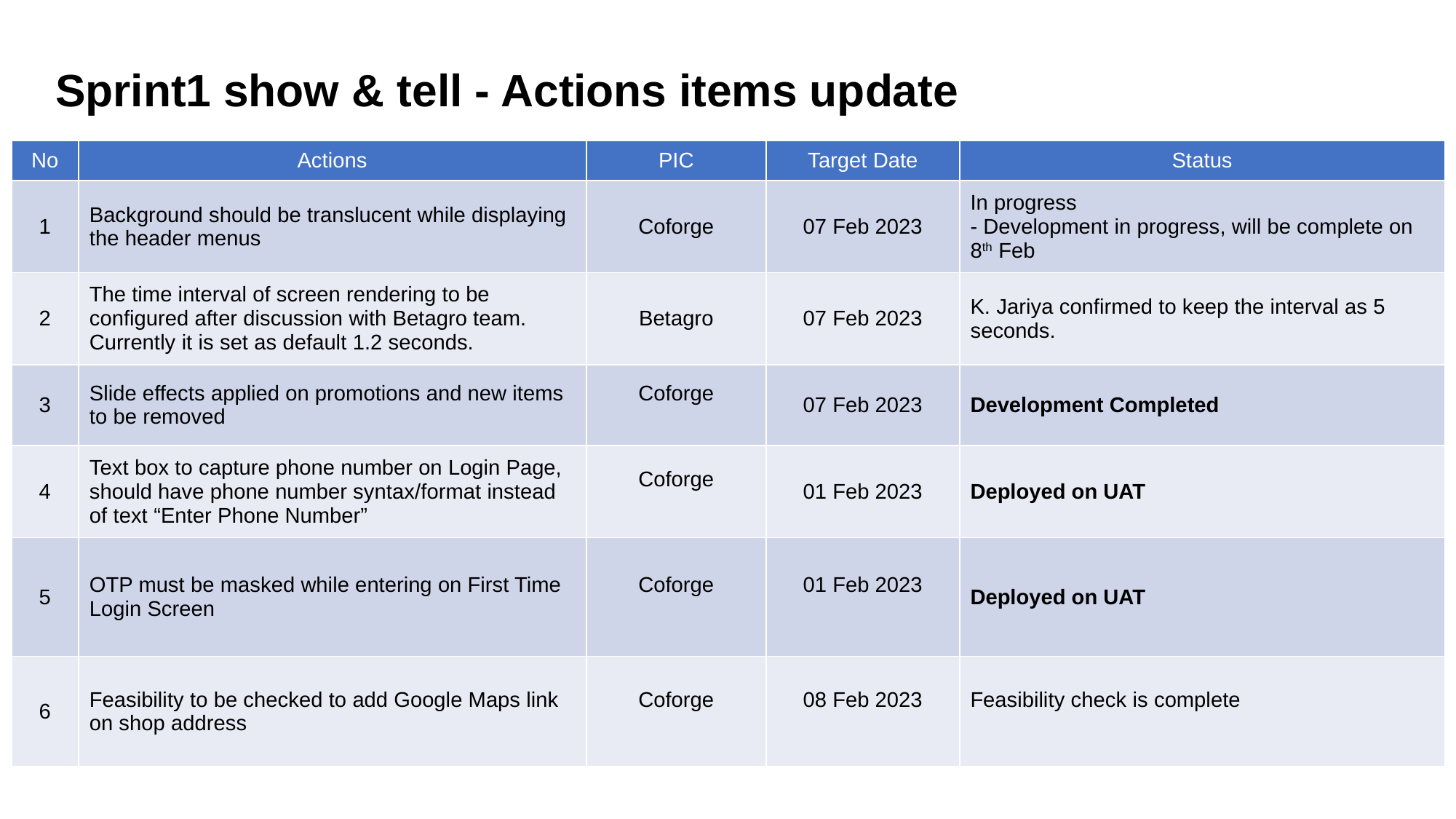

# Sprint1 show & tell - Actions items update
| No | Actions | PIC | Target Date | Status |
| --- | --- | --- | --- | --- |
| 1 | Background should be translucent while displaying the header menus | Coforge | 07 Feb 2023 | In progress - Development in progress, will be complete on 8th Feb |
| 2 | The time interval of screen rendering to be configured after discussion with Betagro team. Currently it is set as default 1.2 seconds. | Betagro | 07 Feb 2023 | K. Jariya confirmed to keep the interval as 5 seconds. |
| 3 | Slide effects applied on promotions and new items to be removed | Coforge | 07 Feb 2023 | Development Completed |
| 4 | Text box to capture phone number on Login Page, should have phone number syntax/format instead of text “Enter Phone Number” | Coforge | 01 Feb 2023 | Deployed on UAT |
| 5 | OTP must be masked while entering on First Time Login Screen | Coforge | 01 Feb 2023 | Deployed on UAT |
| 6 | Feasibility to be checked to add Google Maps link on shop address | Coforge | 08 Feb 2023 | Feasibility check is complete |